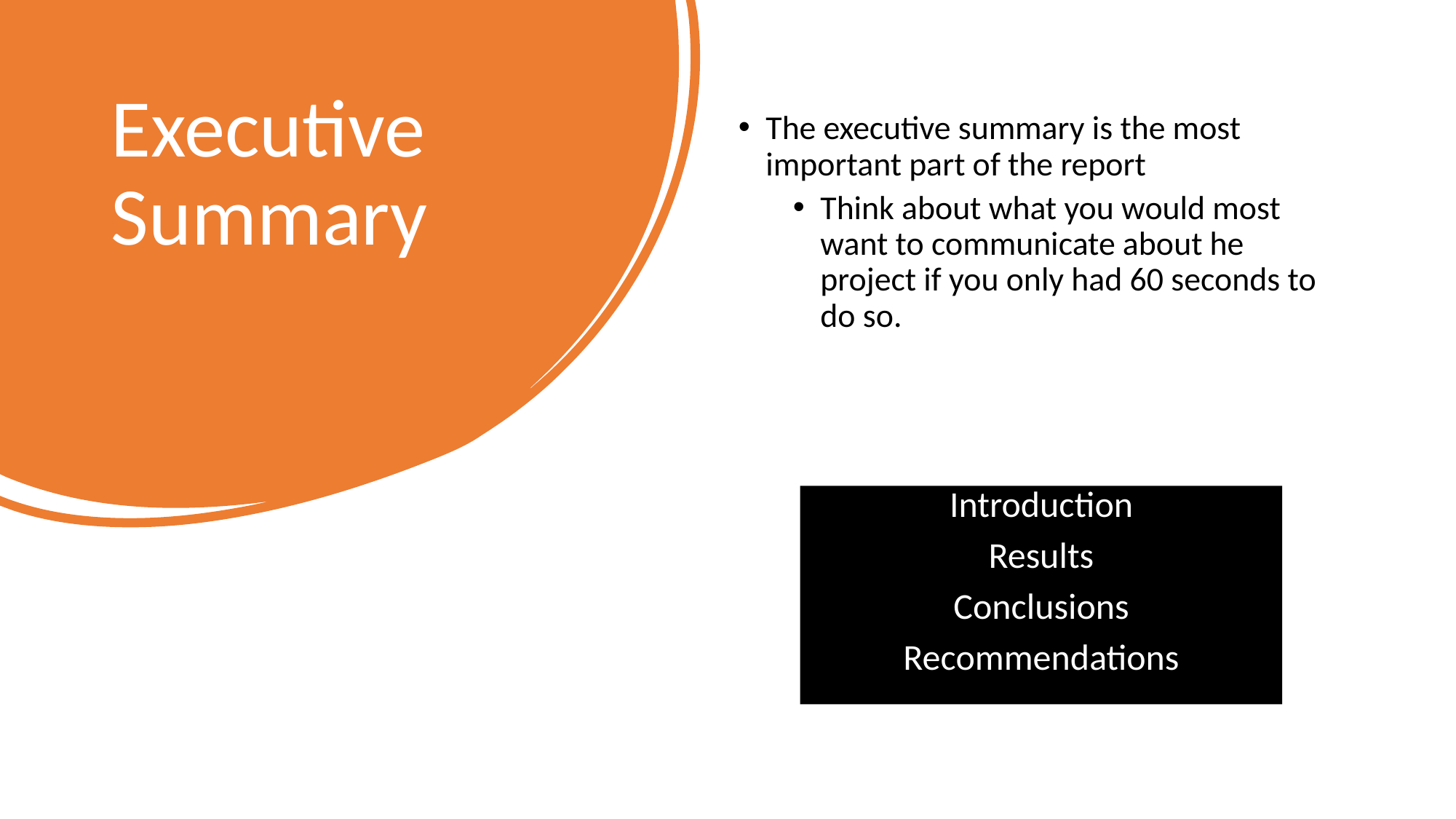

# Executive Summary
The executive summary is the most important part of the report
Think about what you would most want to communicate about he project if you only had 60 seconds to do so.
Introduction
Results
Conclusions
Recommendations